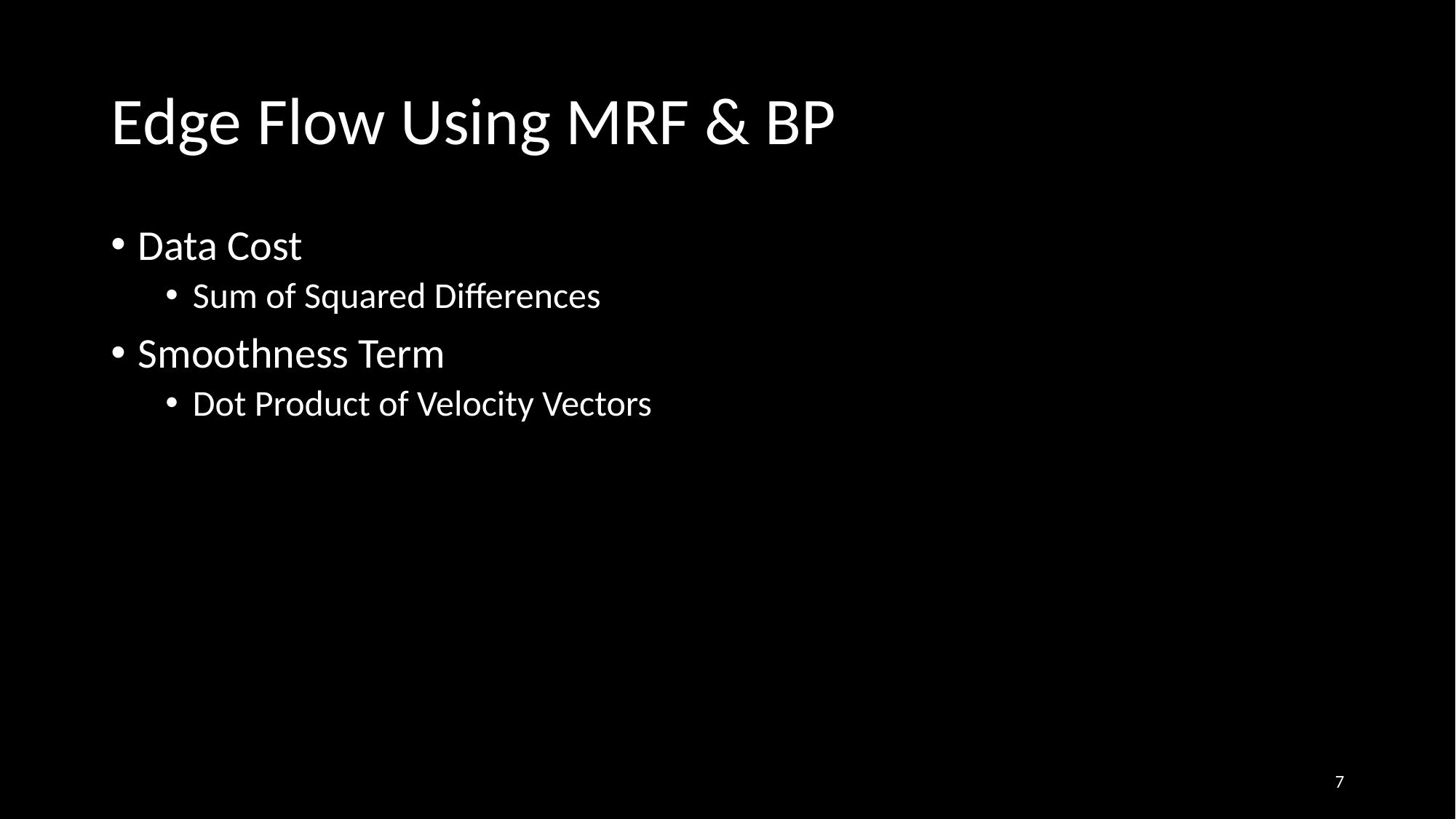

# Edge Flow Using MRF & BP
Data Cost
Sum of Squared Differences
Smoothness Term
Dot Product of Velocity Vectors
7